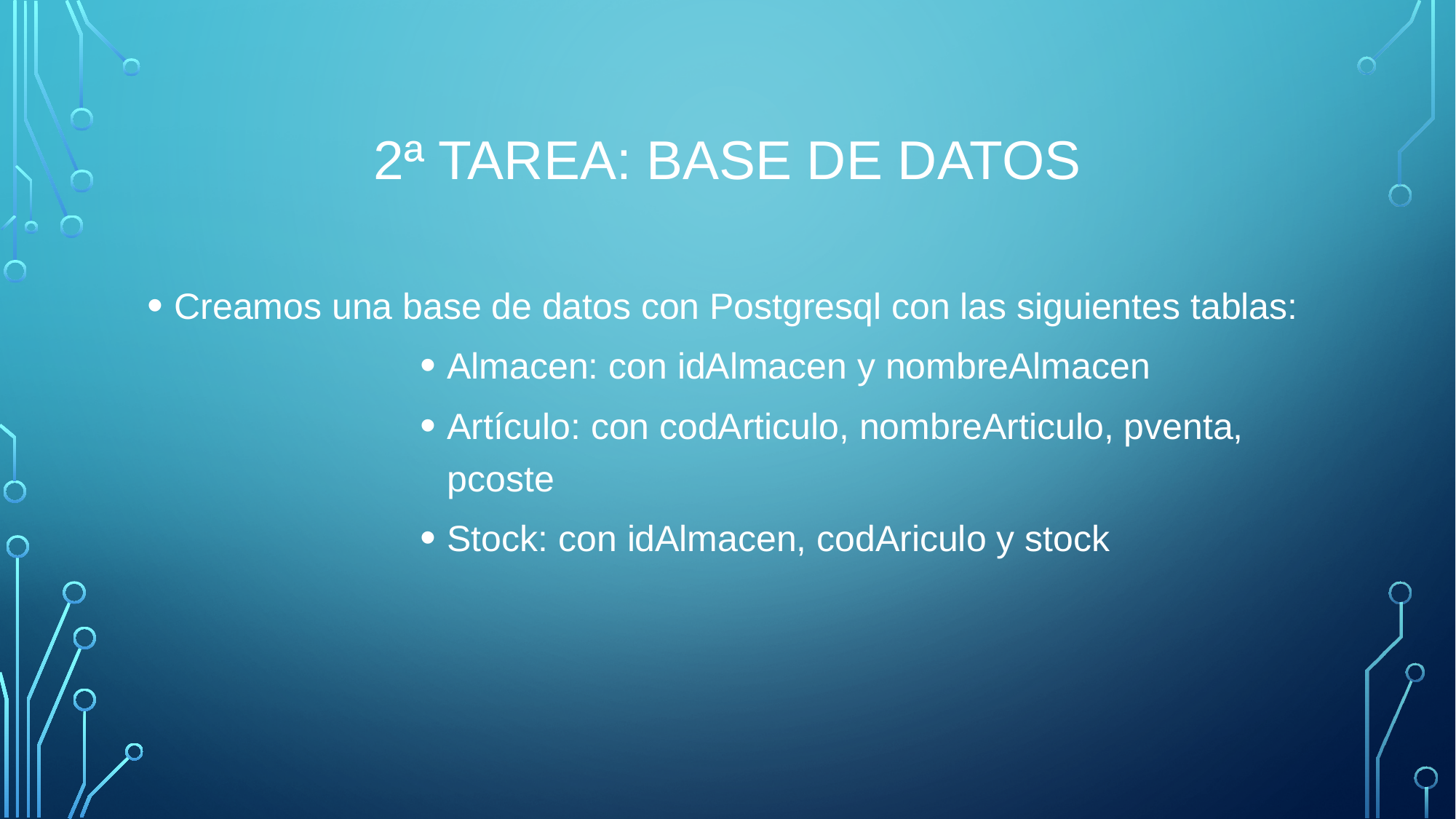

# 2ª Tarea: Base de datos
Creamos una base de datos con Postgresql con las siguientes tablas:
Almacen: con idAlmacen y nombreAlmacen
Artículo: con codArticulo, nombreArticulo, pventa, pcoste
Stock: con idAlmacen, codAriculo y stock